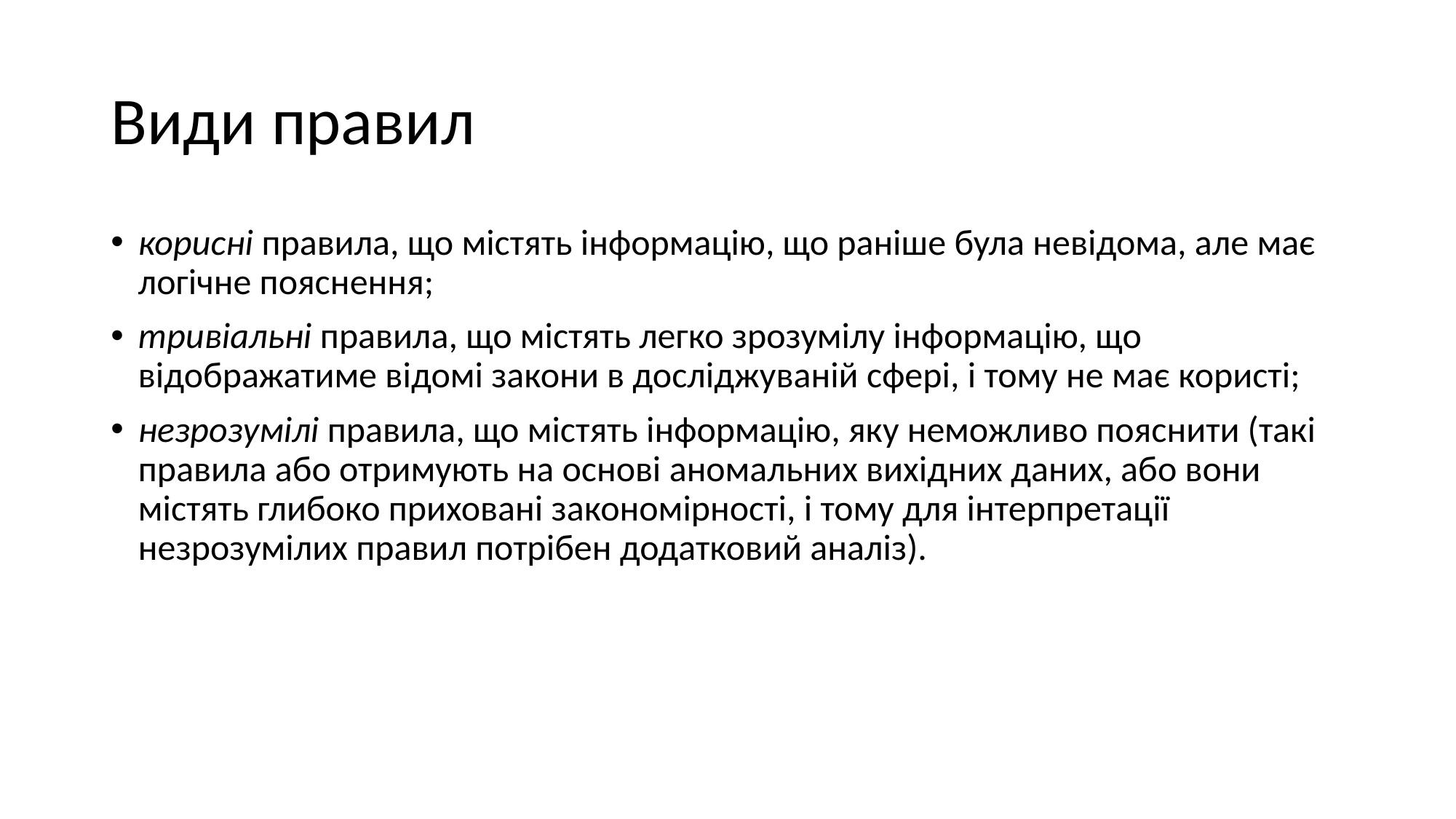

# Види правил
корисні правила, що містять інформацію, що раніше була невідома, але має логічне пояснення;
тривіальні правила, що містять легко зрозумілу інформацію, що відображатиме відомі закони в досліджуваній сфері, і тому не має користі;
незрозумілі правила, що містять інформацію, яку неможливо пояснити (такі правила або отримують на основі аномальних вихідних даних, або вони містять глибоко приховані закономірності, і тому для інтерпретації незрозумілих правил потрібен додатковий аналіз).